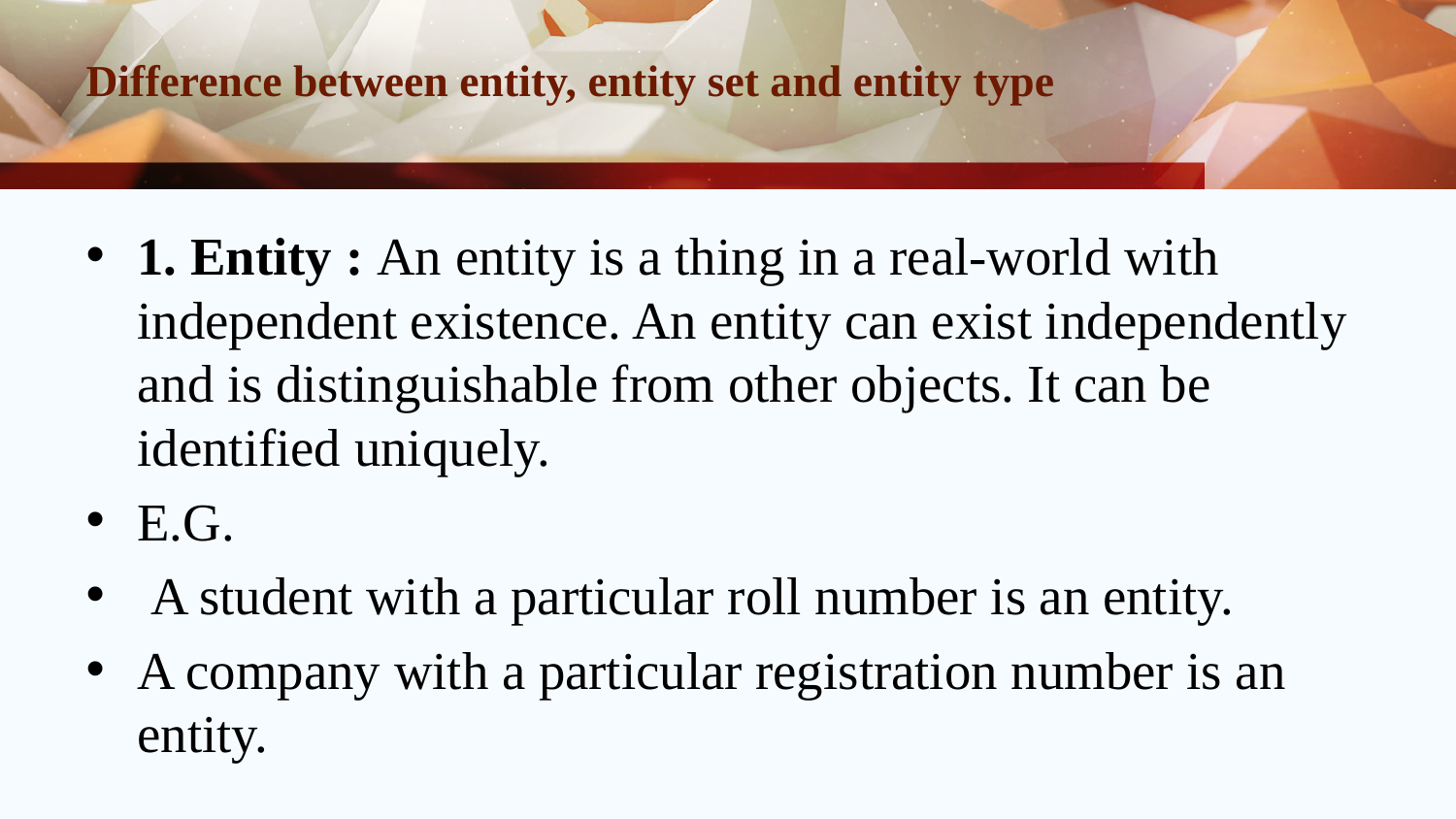

# Difference between entity, entity set and entity type
1. Entity : An entity is a thing in a real-world with independent existence. An entity can exist independently and is distinguishable from other objects. It can be identified uniquely.
E.G.
 A student with a particular roll number is an entity.
A company with a particular registration number is an entity.